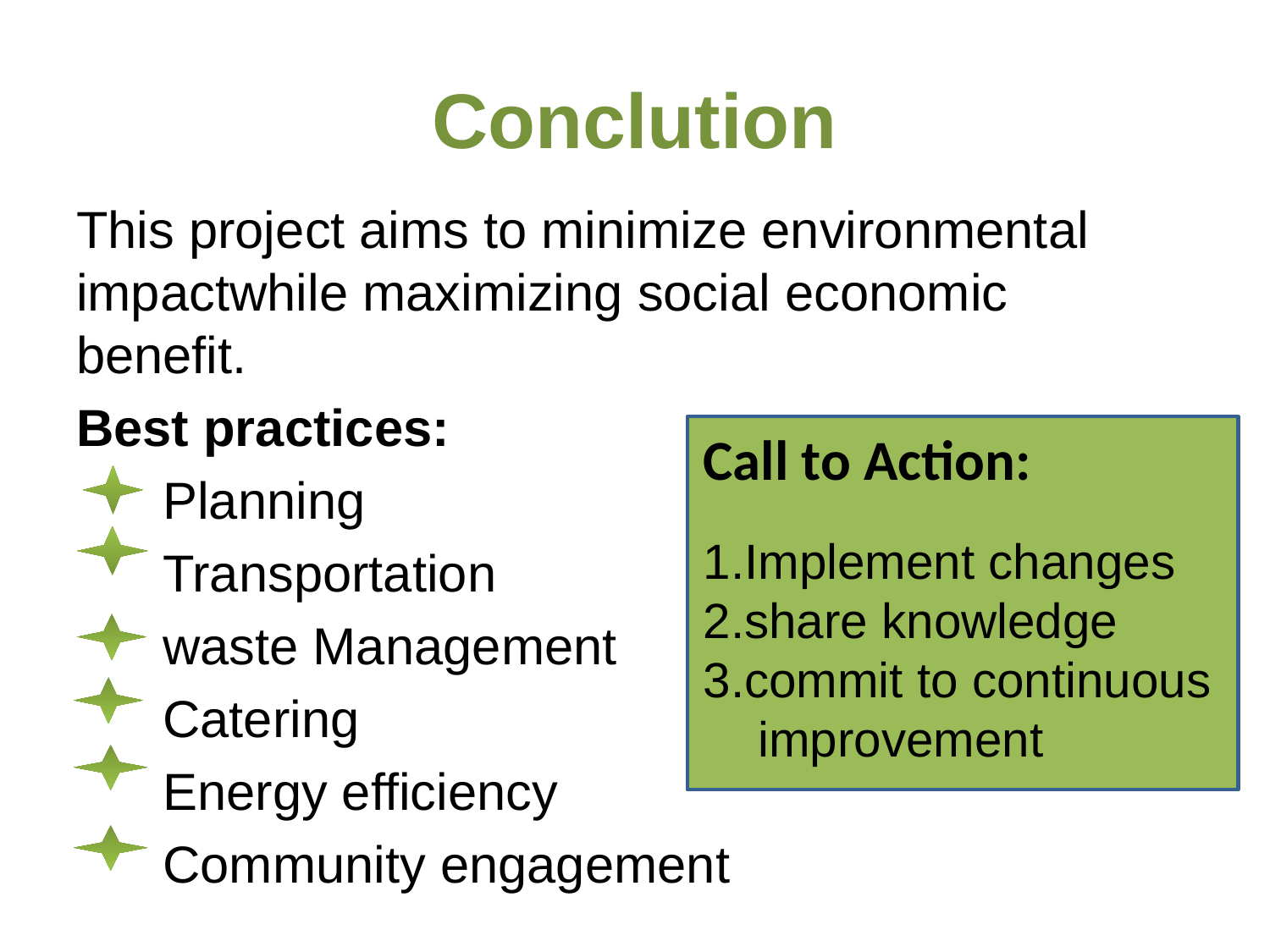

# Conclution
This project aims to minimize environmental impactwhile maximizing social economic benefit.
Best practices:
      Planning
      Transportation
      waste Management
      Catering
      Energy efficiency
      Community engagement

Call to Action:

1.Implement changes
2.share knowledge
3.commit to continuous      improvement